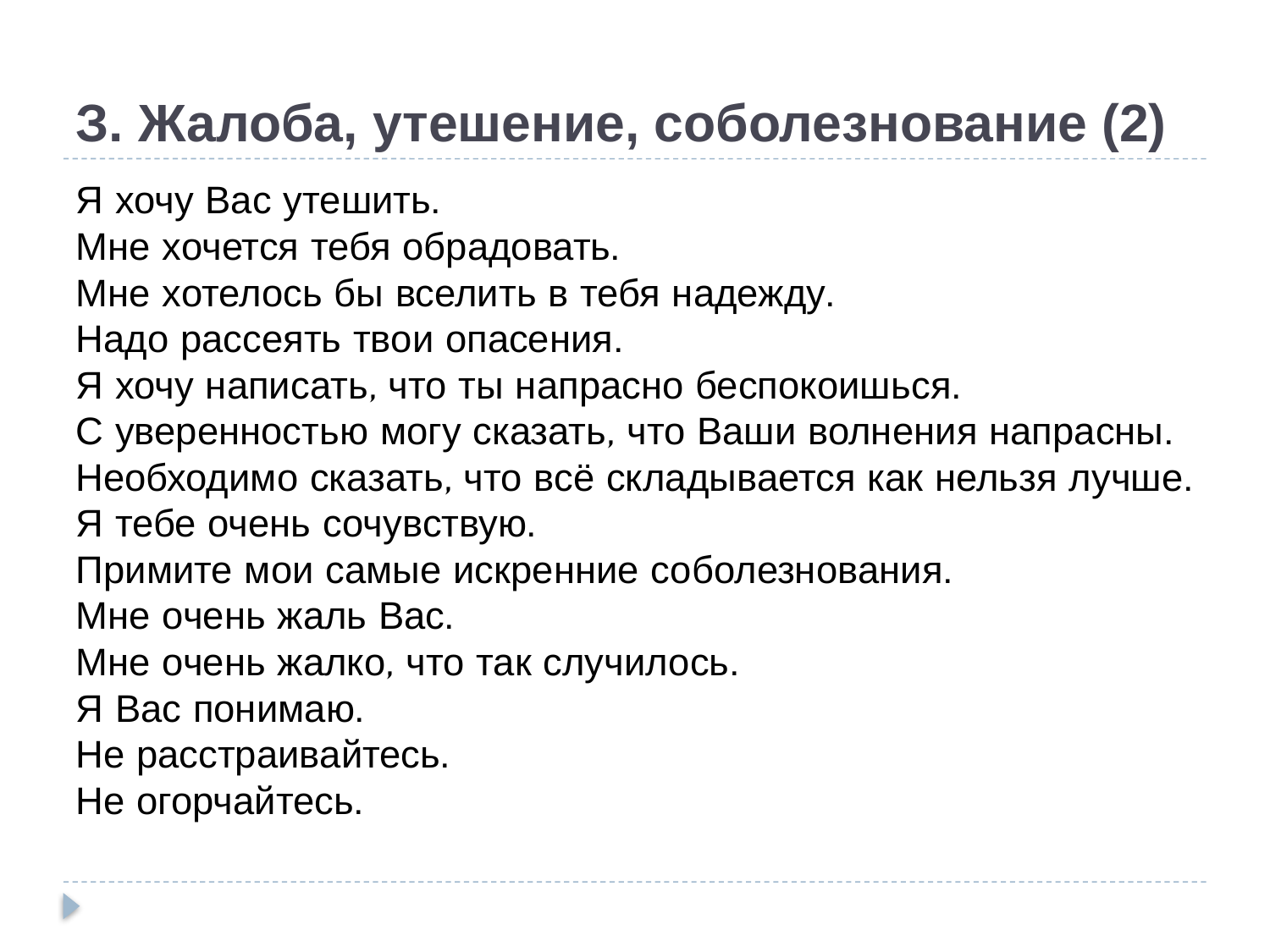

# З. Жалоба, утешение, соболезнование (2)
Я хочу Вас утешить.
Мне хочется тебя обрадовать.
Мне хотелось бы вселить в тебя надежду.
Надо рассеять твои опасения.
Я хочу написать, что ты напрасно беспокоишься.
С уверенностью могу сказать, что Ваши волнения напрасны.
Необходимо сказать, что всё складывается как нельзя лучше.
Я тебе очень сочувствую.
Примите мои самые искренние соболезнования.
Мне очень жаль Вас.
Мне очень жалко, что так случилось.
Я Вас понимаю.
Не расстраивайтесь.
Не огорчайтесь.